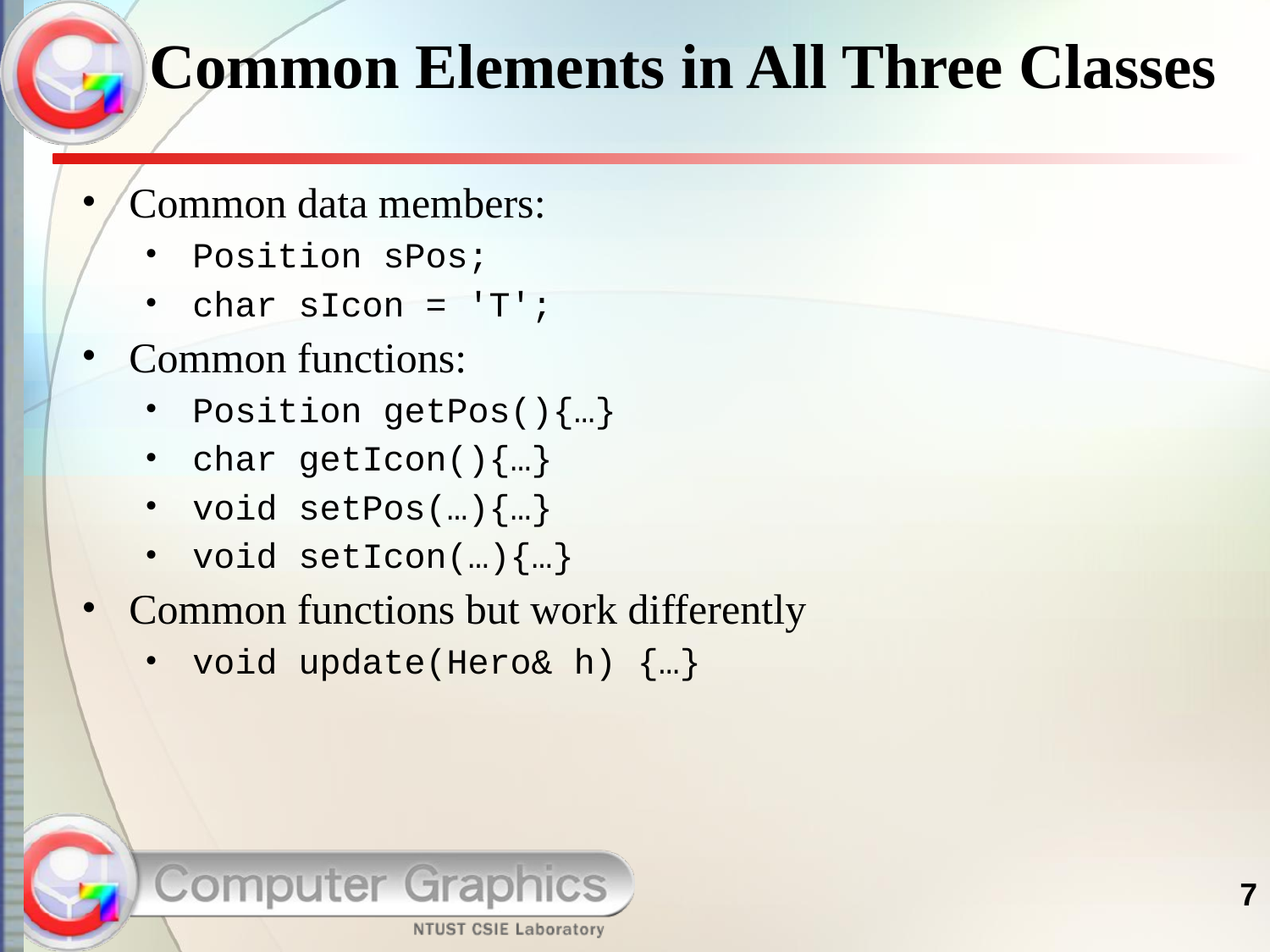

# Common Elements in All Three Classes
Common data members:
Position sPos;
char sIcon = 'T';
Common functions:
Position getPos(){…}
char getIcon(){…}
void setPos(…){…}
void setIcon(…){…}
Common functions but work differently
void update(Hero& h) {…}

7